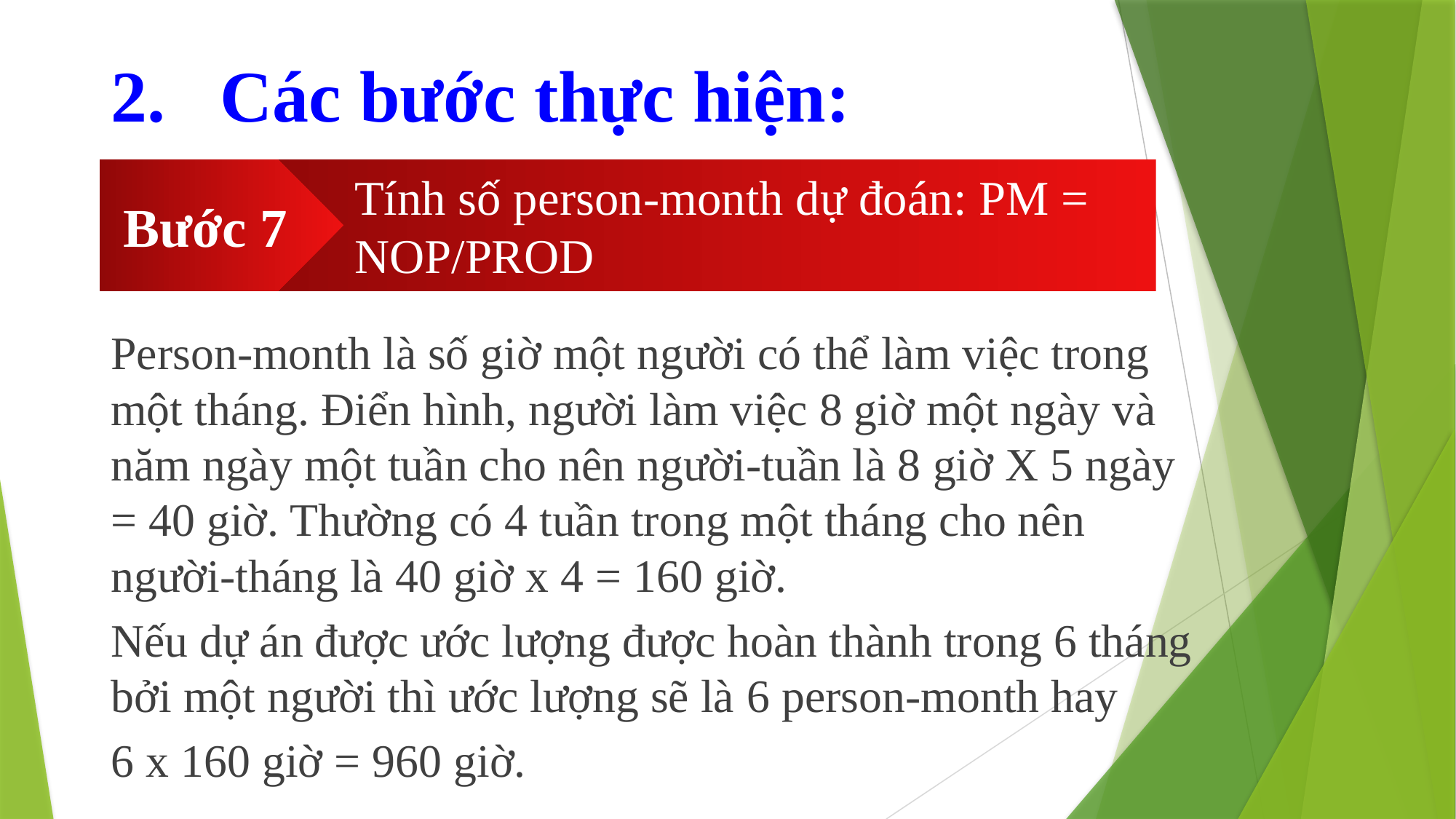

# Các bước thực hiện:
Bước 7

Tính số person-month dự đoán: PM = NOP/PROD
Person-month là số giờ một người có thể làm việc trong một tháng. Điển hình, người làm việc 8 giờ một ngày và năm ngày một tuần cho nên người-tuần là 8 giờ X 5 ngày = 40 giờ. Thường có 4 tuần trong một tháng cho nên người-tháng là 40 giờ x 4 = 160 giờ.
Nếu dự án được ước lượng được hoàn thành trong 6 tháng bởi một người thì ước lượng sẽ là 6 person-month hay
6 x 160 giờ = 960 giờ.